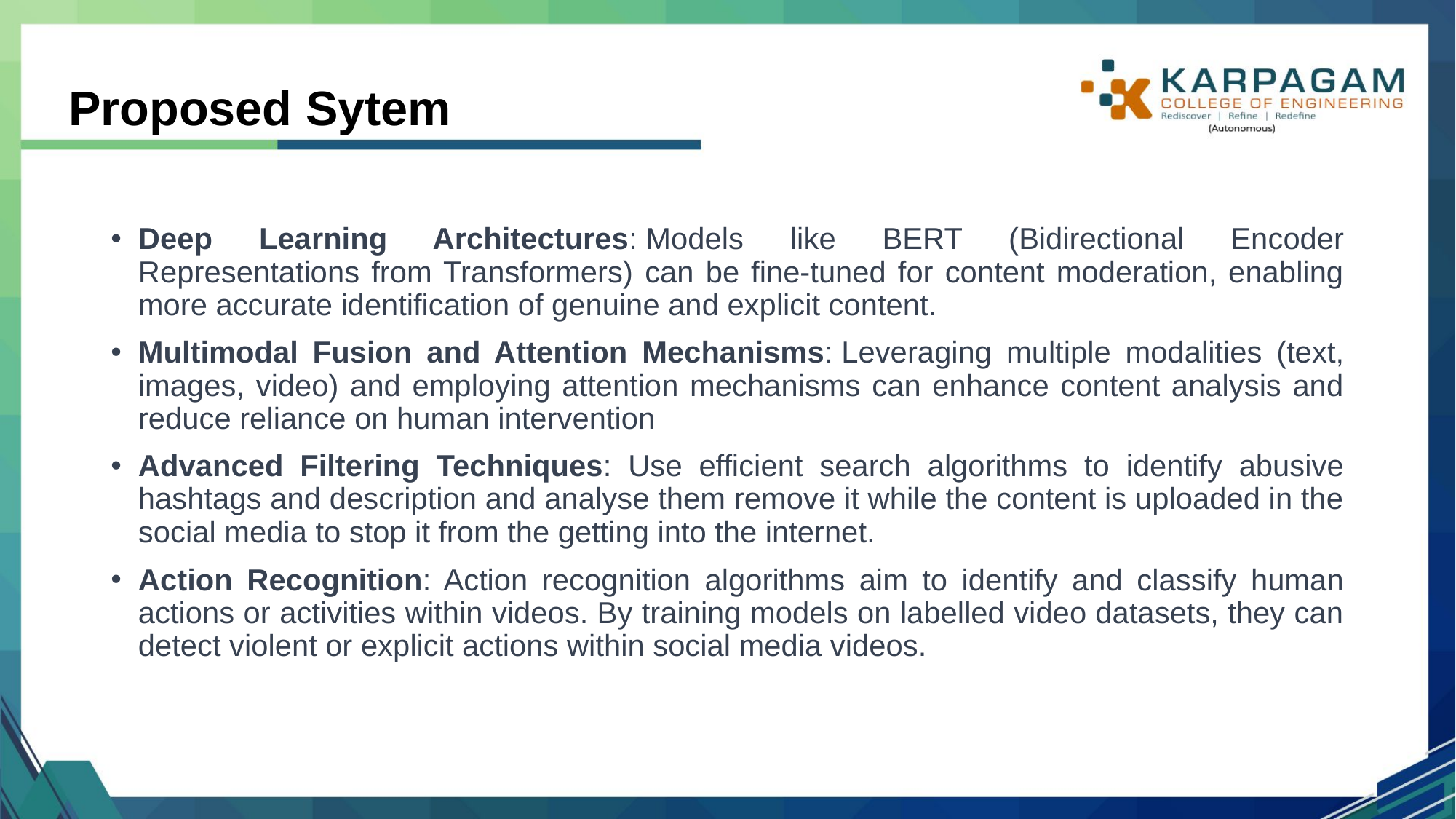

# Proposed Sytem
Deep Learning Architectures: Models like BERT (Bidirectional Encoder Representations from Transformers) can be fine-tuned for content moderation, enabling more accurate identification of genuine and explicit content.
Multimodal Fusion and Attention Mechanisms: Leveraging multiple modalities (text, images, video) and employing attention mechanisms can enhance content analysis and reduce reliance on human intervention
Advanced Filtering Techniques: Use efficient search algorithms to identify abusive hashtags and description and analyse them remove it while the content is uploaded in the social media to stop it from the getting into the internet.
Action Recognition: Action recognition algorithms aim to identify and classify human actions or activities within videos. By training models on labelled video datasets, they can detect violent or explicit actions within social media videos.

6